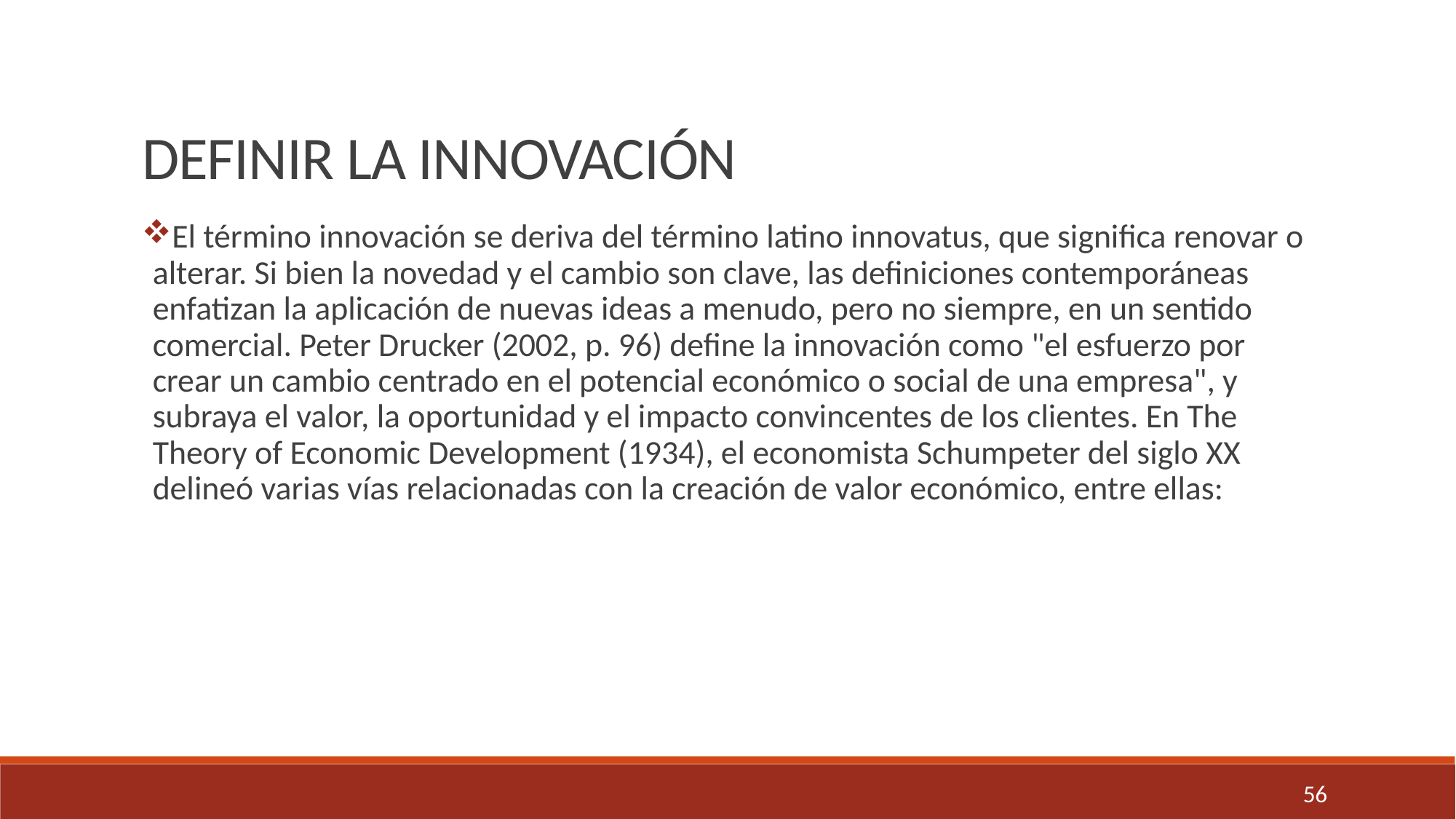

DEFINIR LA INNOVACIÓN
El término innovación se deriva del término latino innovatus, que significa renovar o alterar. Si bien la novedad y el cambio son clave, las definiciones contemporáneas enfatizan la aplicación de nuevas ideas a menudo, pero no siempre, en un sentido comercial. Peter Drucker (2002, p. 96) define la innovación como "el esfuerzo por crear un cambio centrado en el potencial económico o social de una empresa", y subraya el valor, la oportunidad y el impacto convincentes de los clientes. En The Theory of Economic Development (1934), el economista Schumpeter del siglo XX delineó varias vías relacionadas con la creación de valor económico, entre ellas:
56